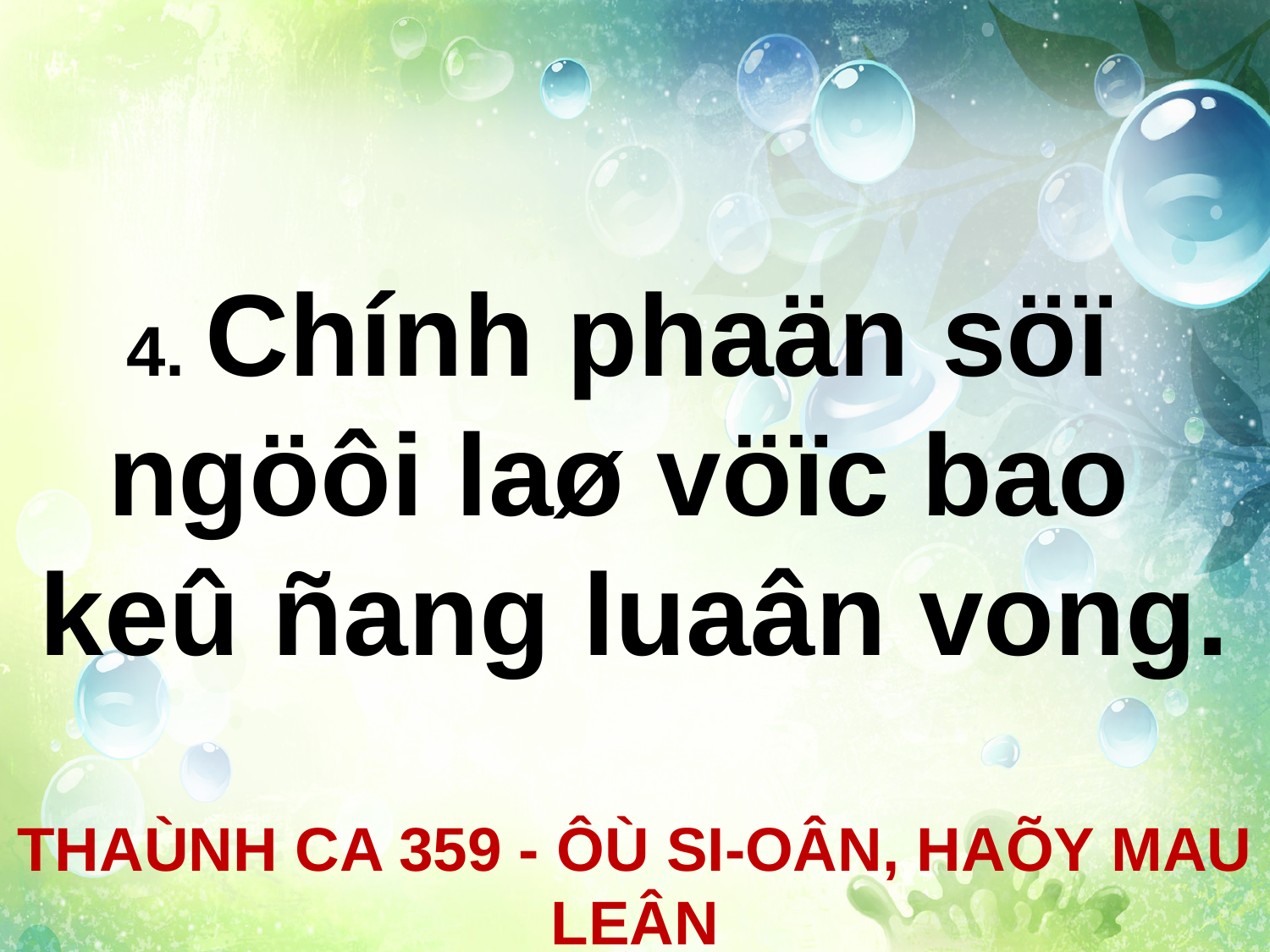

4. Chính phaän söï
ngöôi laø vöïc bao
keû ñang luaân vong.
THAÙNH CA 359 - ÔÙ SI-OÂN, HAÕY MAU LEÂN